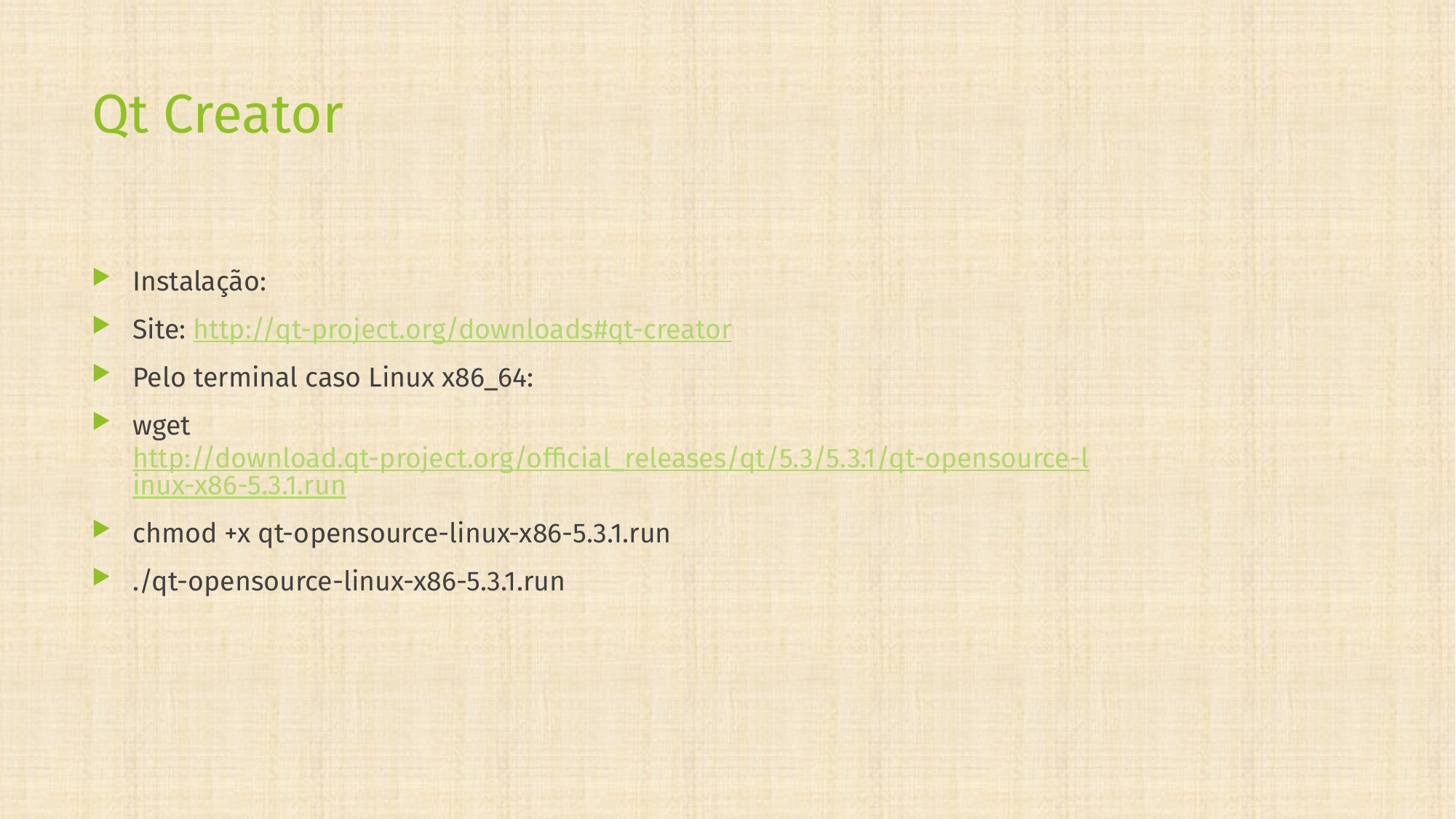

# Qt Creator
Instalação:
Site: http://qt-project.org/downloads#qt-creator
Pelo terminal caso Linux x86_64:
wget http://download.qt-project.org/official_releases/qt/5.3/5.3.1/qt-opensource-linux-x86-5.3.1.run
chmod +x qt-opensource-linux-x86-5.3.1.run
./qt-opensource-linux-x86-5.3.1.run